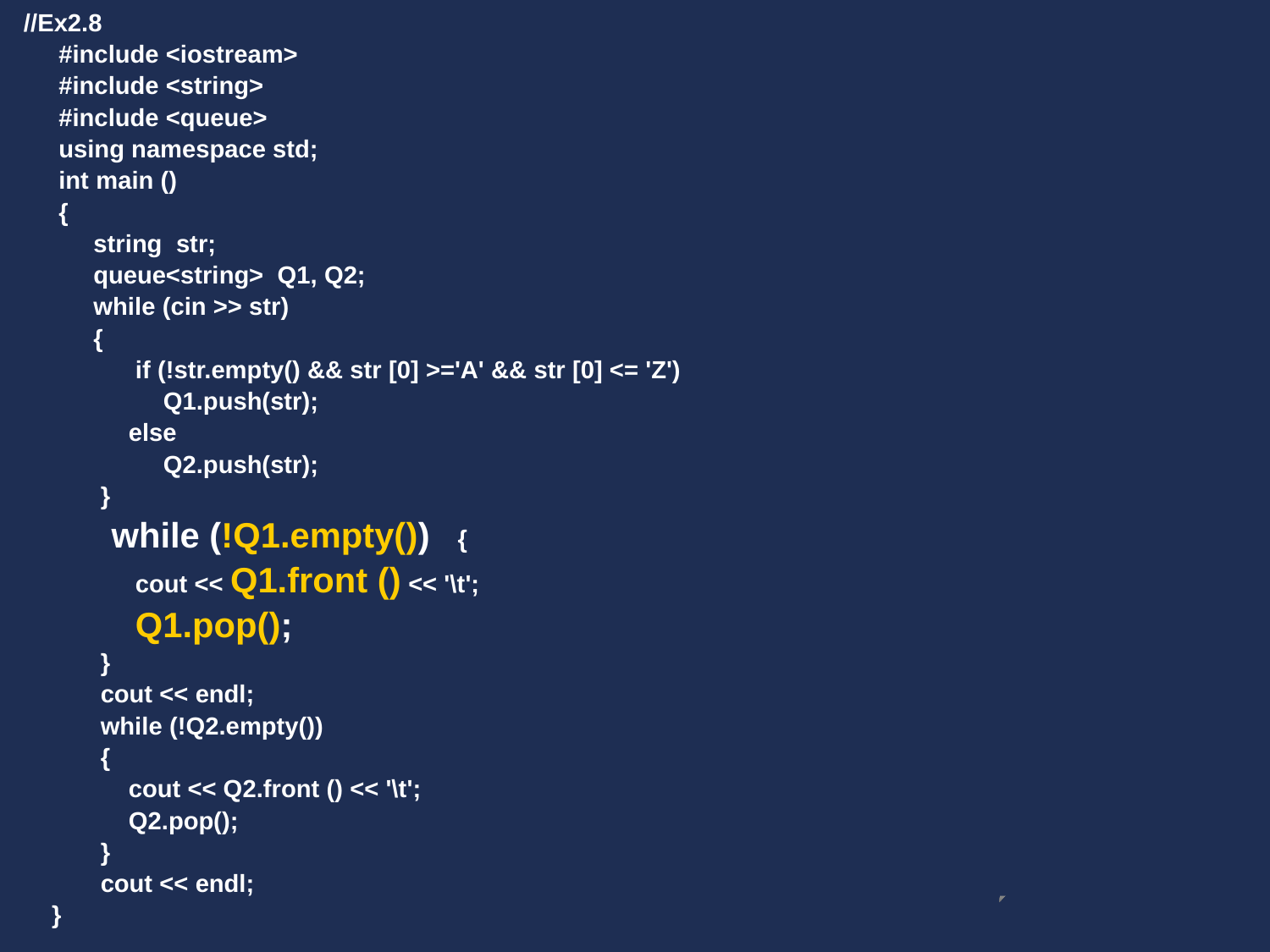

//Ex2.8
     #include <iostream>
     #include <string>
     #include <queue>
     using namespace std;
     int main ()
     {
          string  str;
          queue<string>  Q1, Q2;
          while (cin >> str)
          {
                if (!str.empty() && str [0] >='A' && str [0] <= 'Z')
                    Q1.push(str);
               else
                    Q2.push(str);
           }
           while (!Q1.empty())    {
                cout << Q1.front () << '\t';
                Q1.pop();
           }
           cout << endl;
           while (!Q2.empty())
           {
               cout << Q2.front () << '\t';
               Q2.pop();
           }
           cout << endl;
    }
#